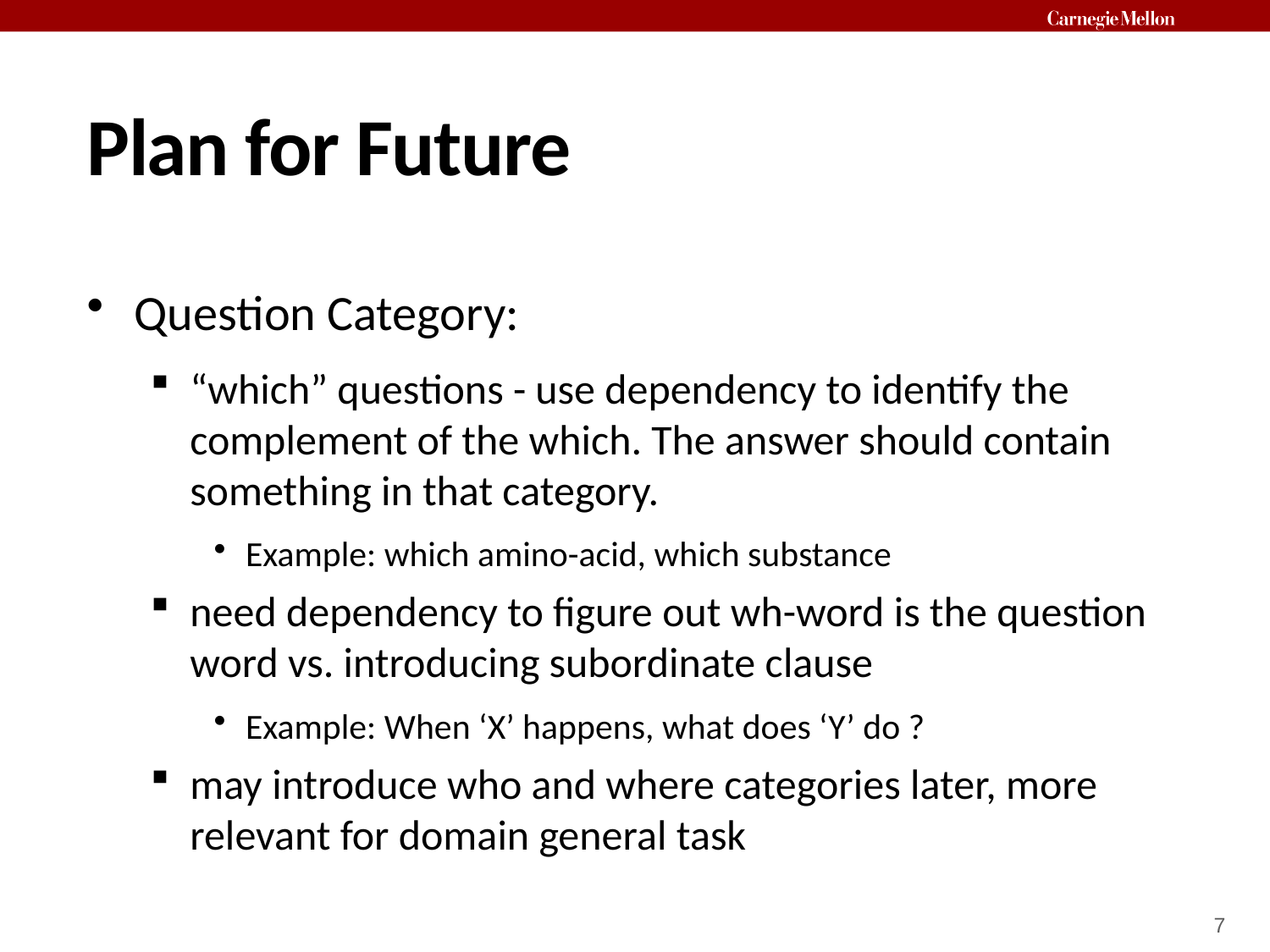

# Plan for Future
Question Category:
“which” questions - use dependency to identify the complement of the which. The answer should contain something in that category.
Example: which amino-acid, which substance
need dependency to figure out wh-word is the question word vs. introducing subordinate clause
Example: When ‘X’ happens, what does ‘Y’ do ?
may introduce who and where categories later, more relevant for domain general task

7